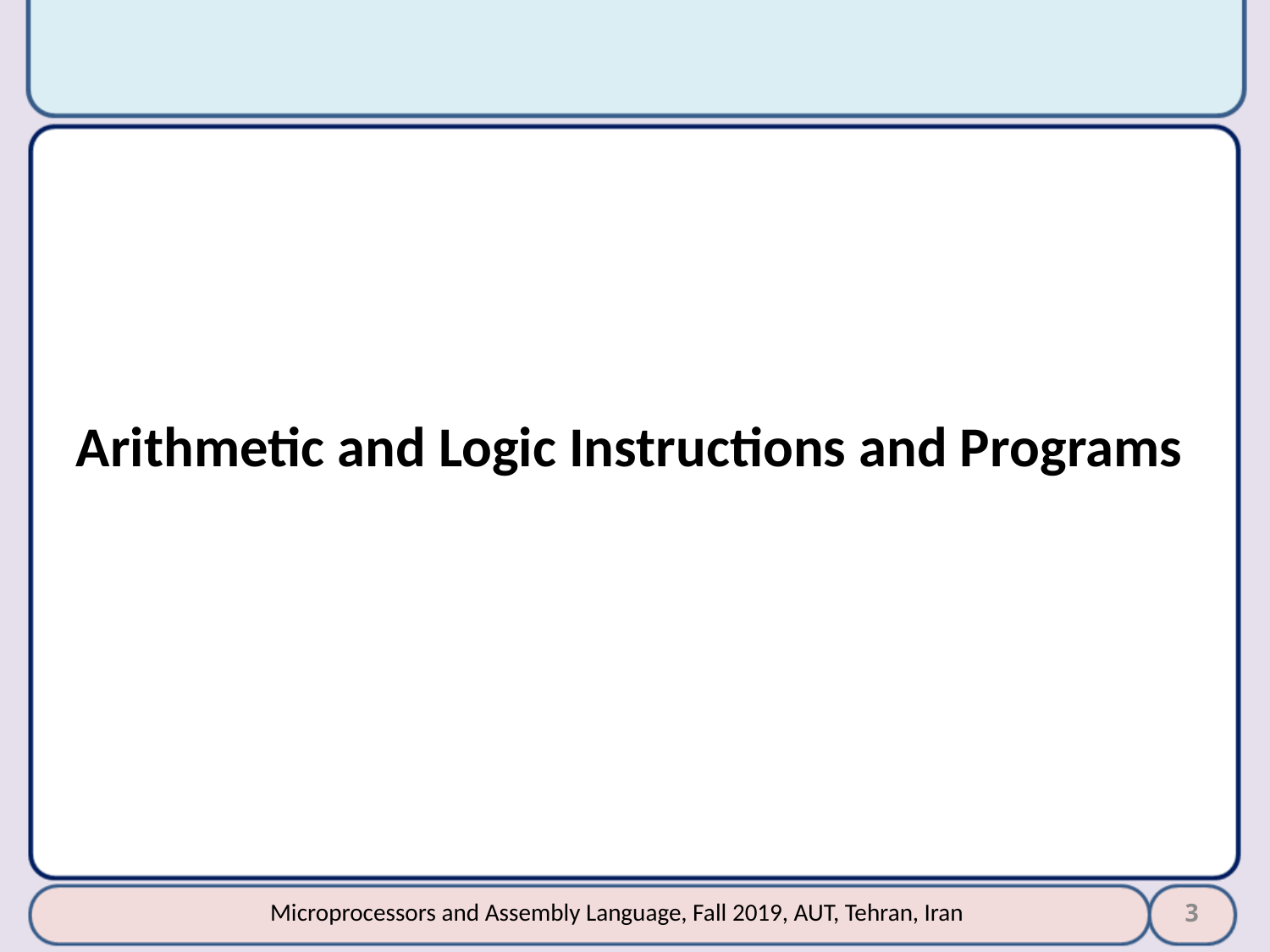

Arithmetic and Logic Instructions and Programs
3
Microprocessors and Assembly Language, Fall 2019, AUT, Tehran, Iran